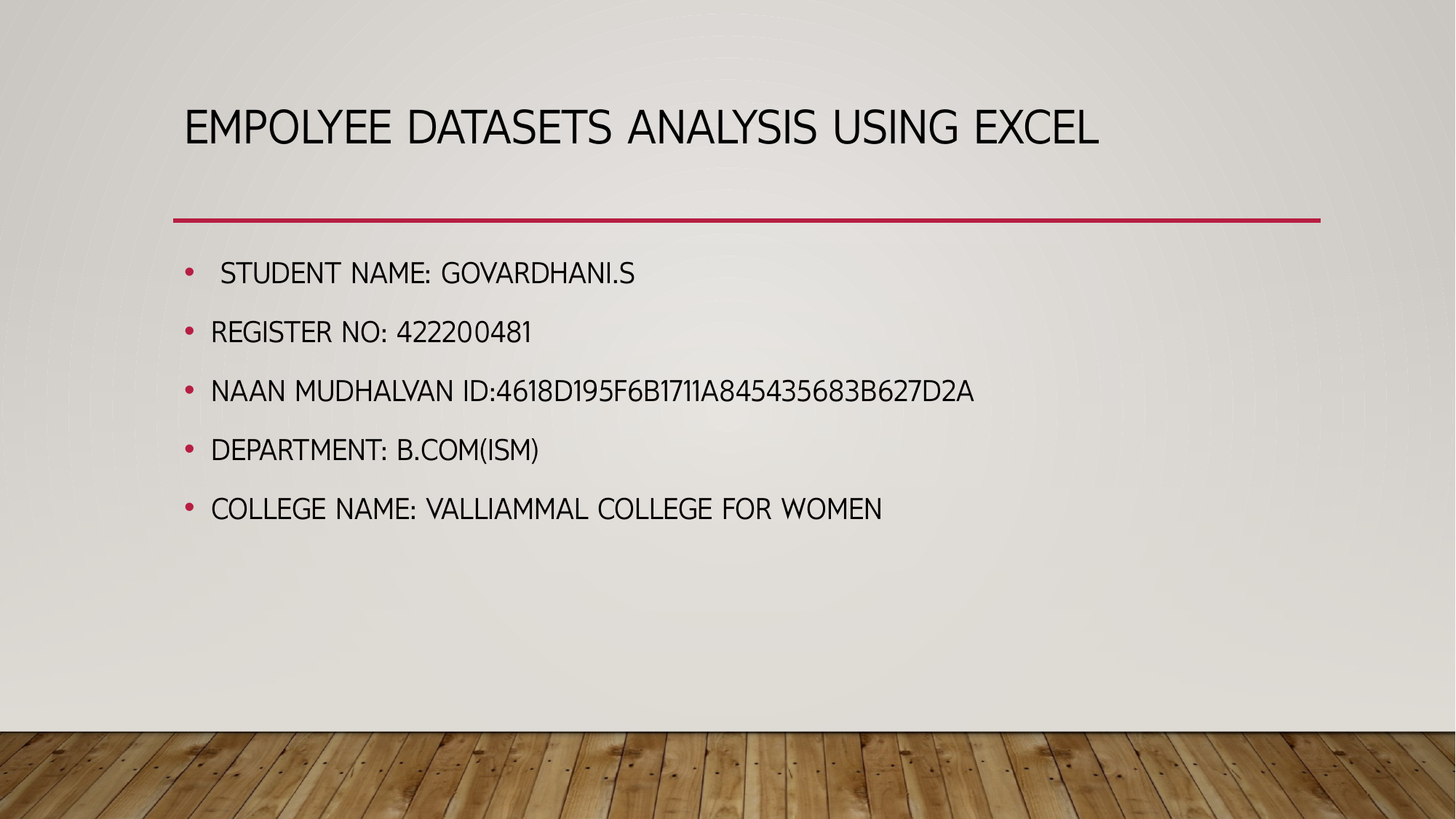

# Empolyee datasets analysis using excel
 STUDENT NAME: GOVARDHANI.S
REGISTER NO: 422200481
NAAN MUDHALVAN ID:4618D195F6B1711A845435683B627D2A
DEPARTMENT: B.COM(ISM)
COLLEGE NAME: VALLIAMMAL COLLEGE FOR WOMEN